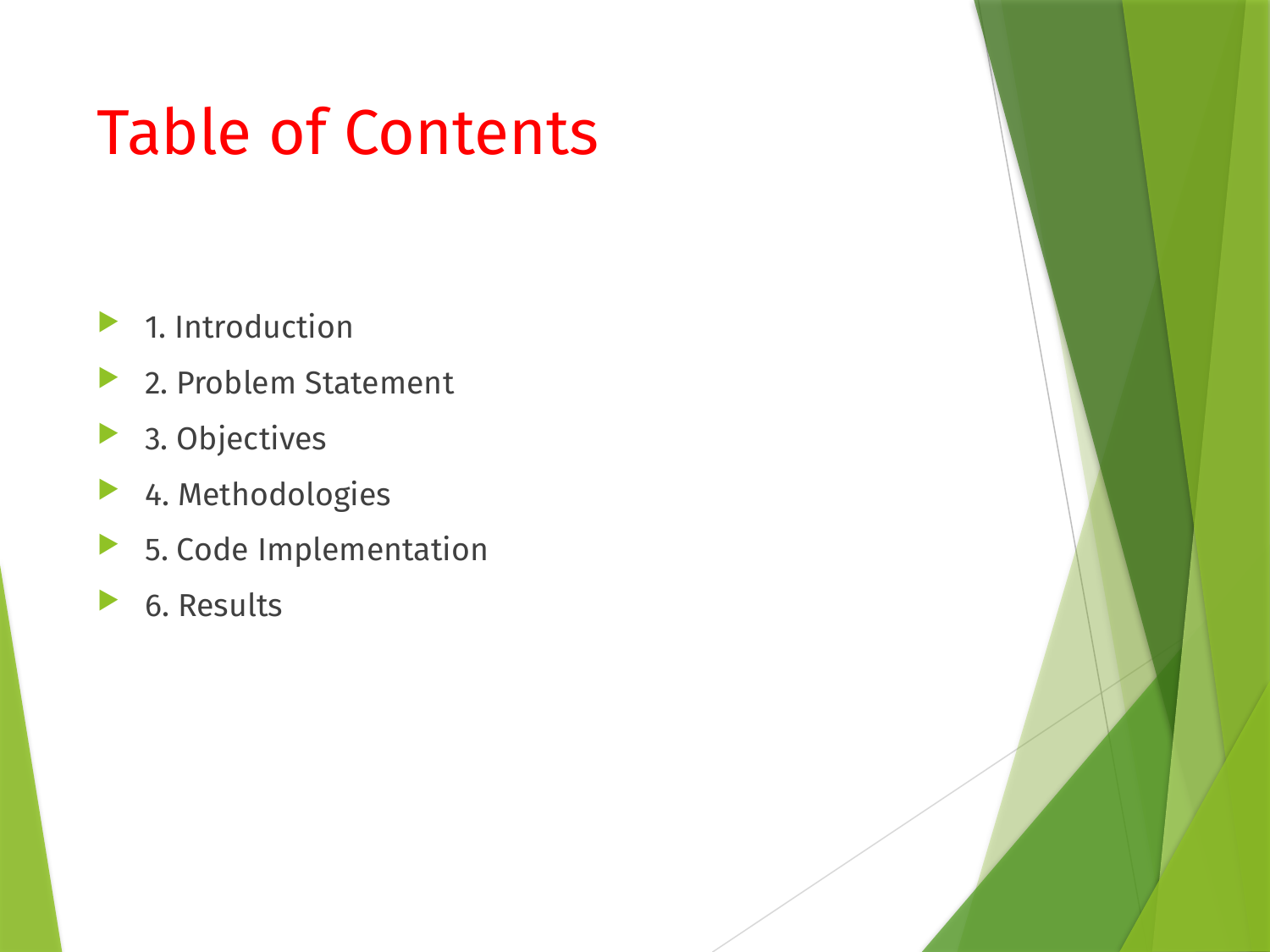

# Table of Contents
1. Introduction
2. Problem Statement
3. Objectives
4. Methodologies
5. Code Implementation
6. Results